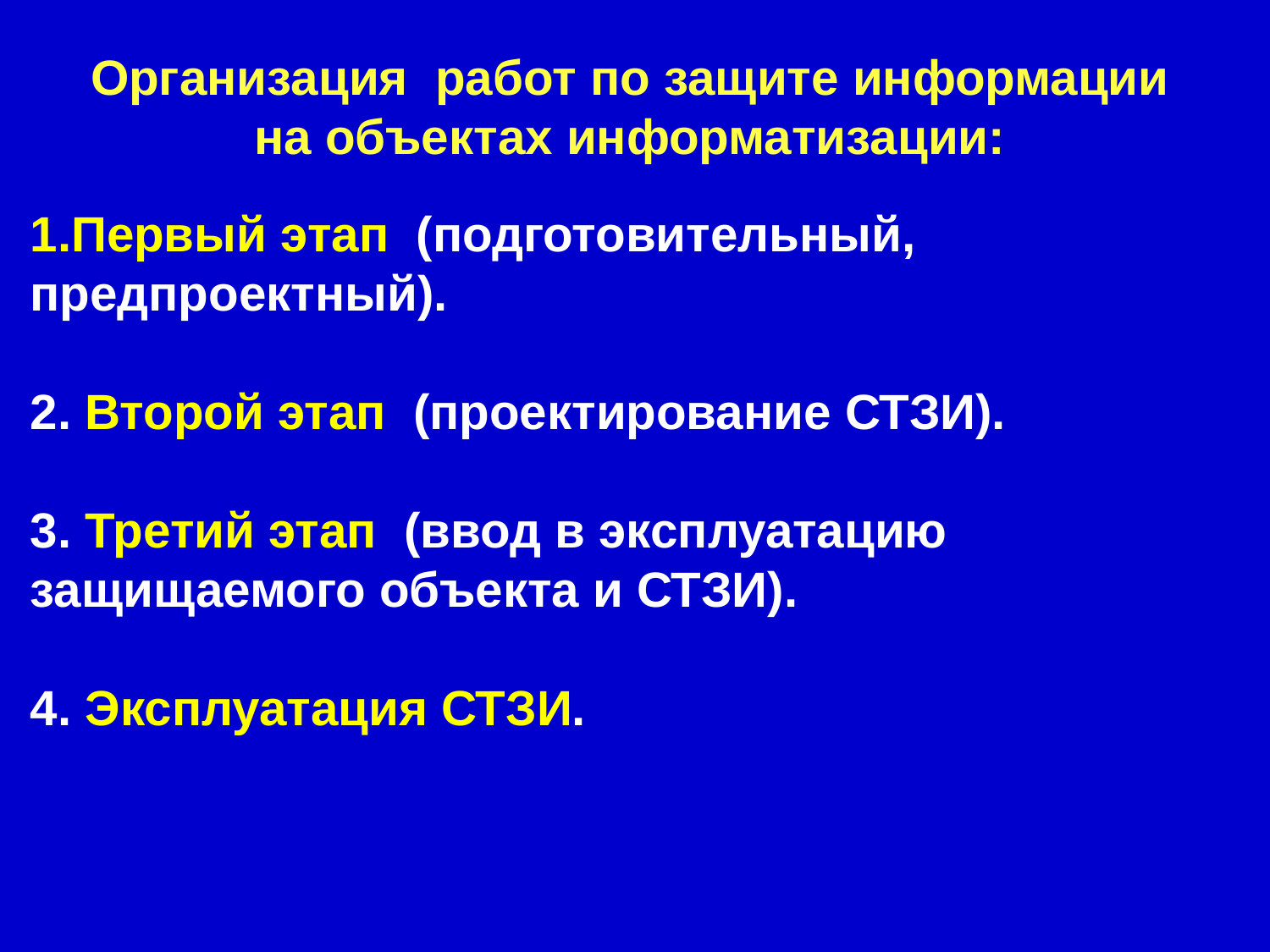

Организация  работ по защите информации
на объектах информатизации:

Первый этап  (подготовительный, предпроектный).

2. Второй этап  (проектирование СТЗИ).

3. Третий этап  (ввод в эксплуатацию защищаемого объекта и СТЗИ).

4. Эксплуатация СТЗИ.